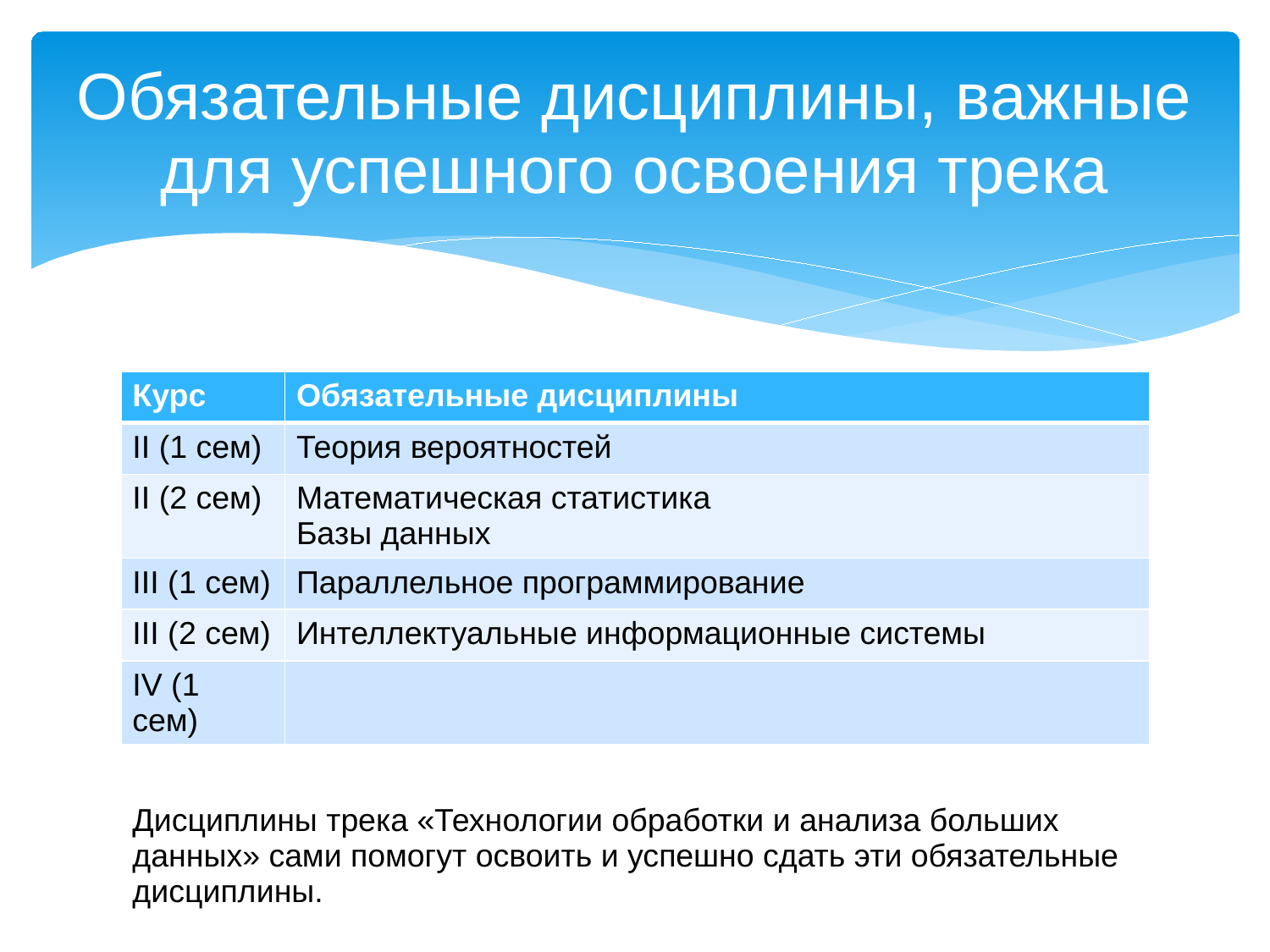

# Обязательные дисциплины, важные для успешного освоения трека
| Курс | Обязательные дисциплины |
| --- | --- |
| II (1 сем) | Теория вероятностей |
| II (2 сем) | Математическая статистика Базы данных |
| III (1 сем) | Параллельное программирование |
| III (2 сем) | Интеллектуальные информационные системы |
| IV (1 сем) |  |
|  |  |
| Дисциплины трека «Технологии обработки и анализа больших данных» сами помогут освоить и успешно сдать эти обязательные дисциплины. |  |